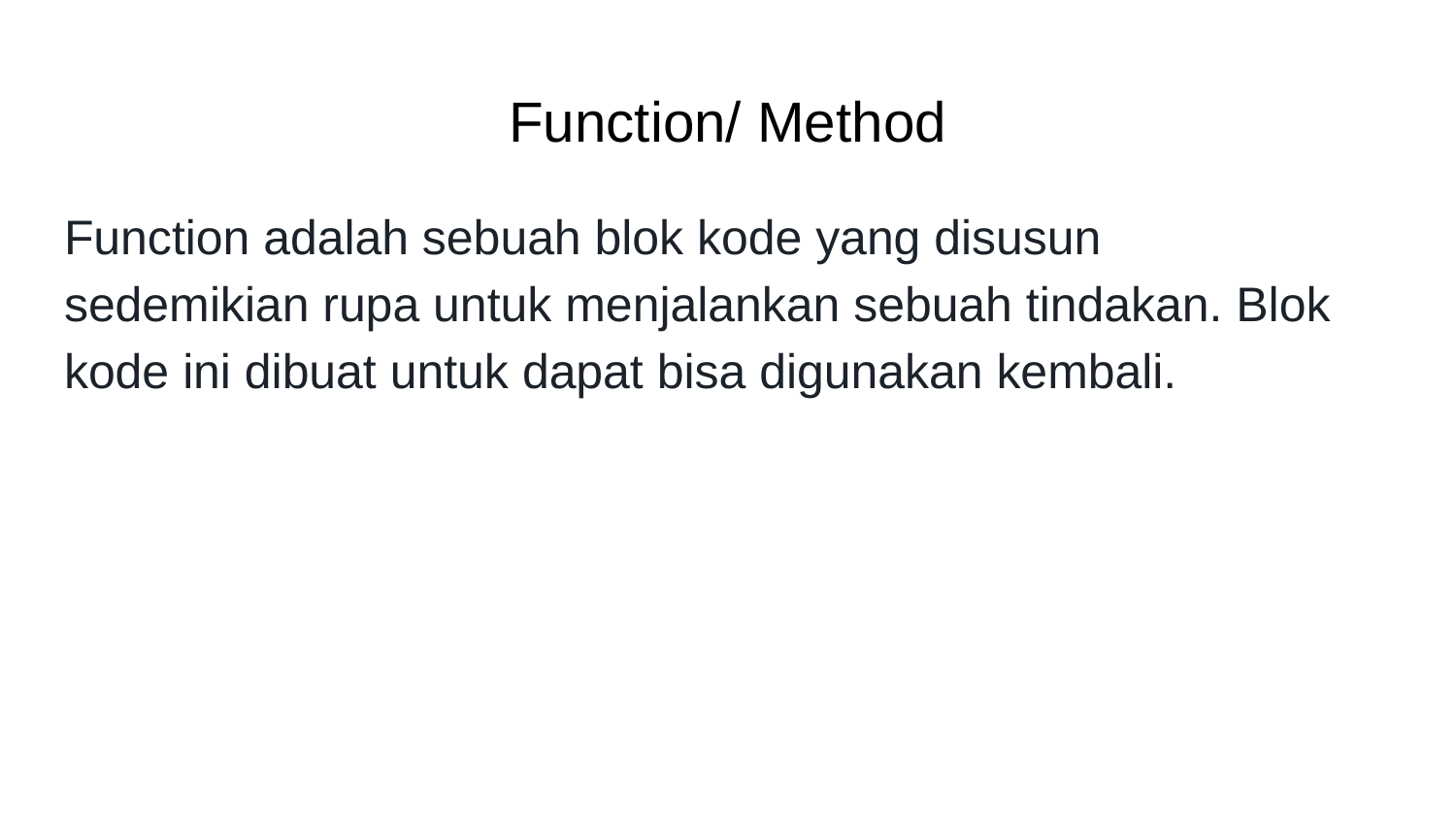

# Function/ Method
Function adalah sebuah blok kode yang disusun sedemikian rupa untuk menjalankan sebuah tindakan. Blok kode ini dibuat untuk dapat bisa digunakan kembali.